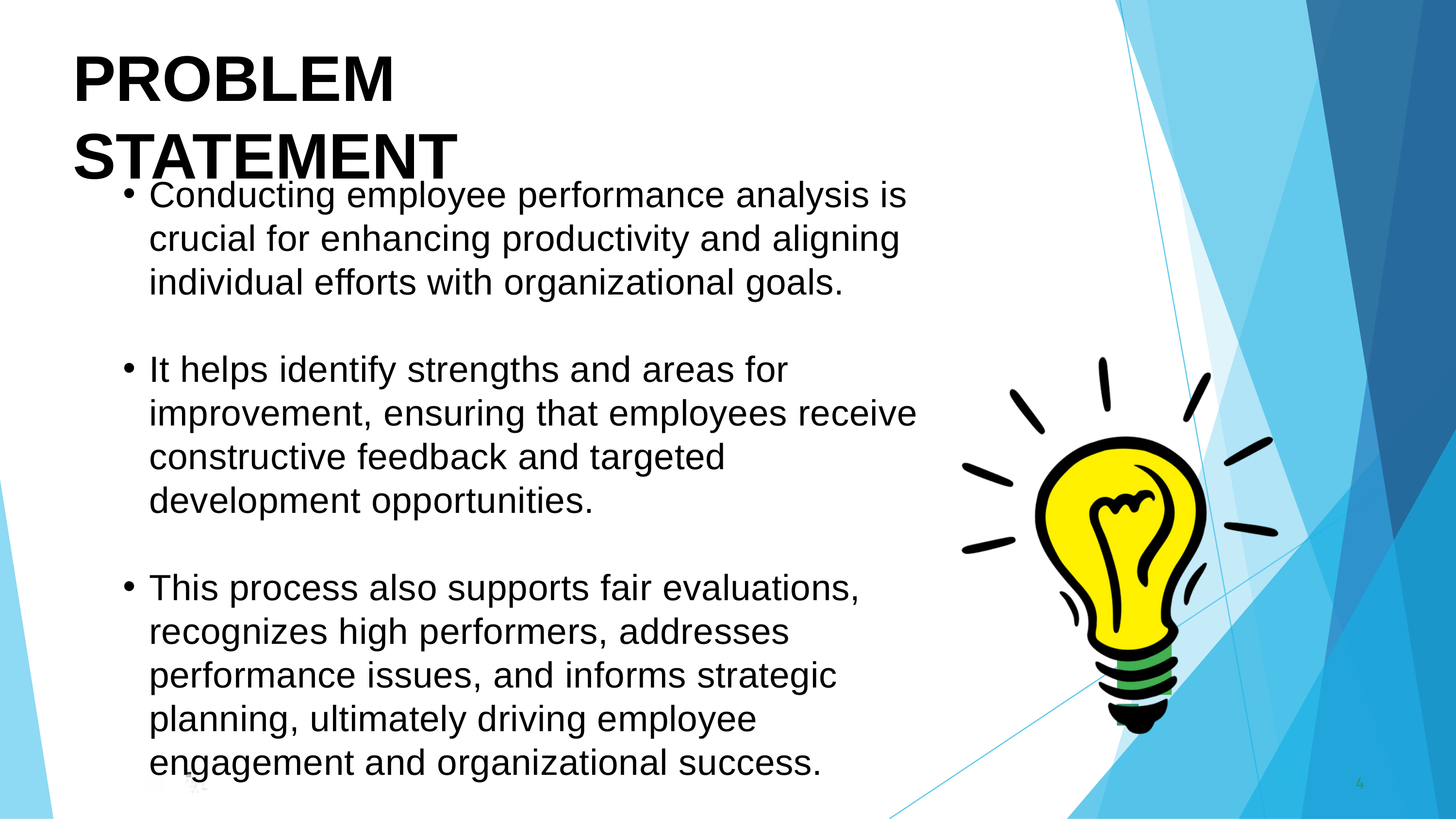

PROBLEM	STATEMENT
Conducting employee performance analysis is crucial for enhancing productivity and aligning individual efforts with organizational goals.

It helps identify strengths and areas for improvement, ensuring that employees receive constructive feedback and targeted development opportunities.

This process also supports fair evaluations, recognizes high performers, addresses performance issues, and informs strategic planning, ultimately driving employee engagement and organizational success.

4